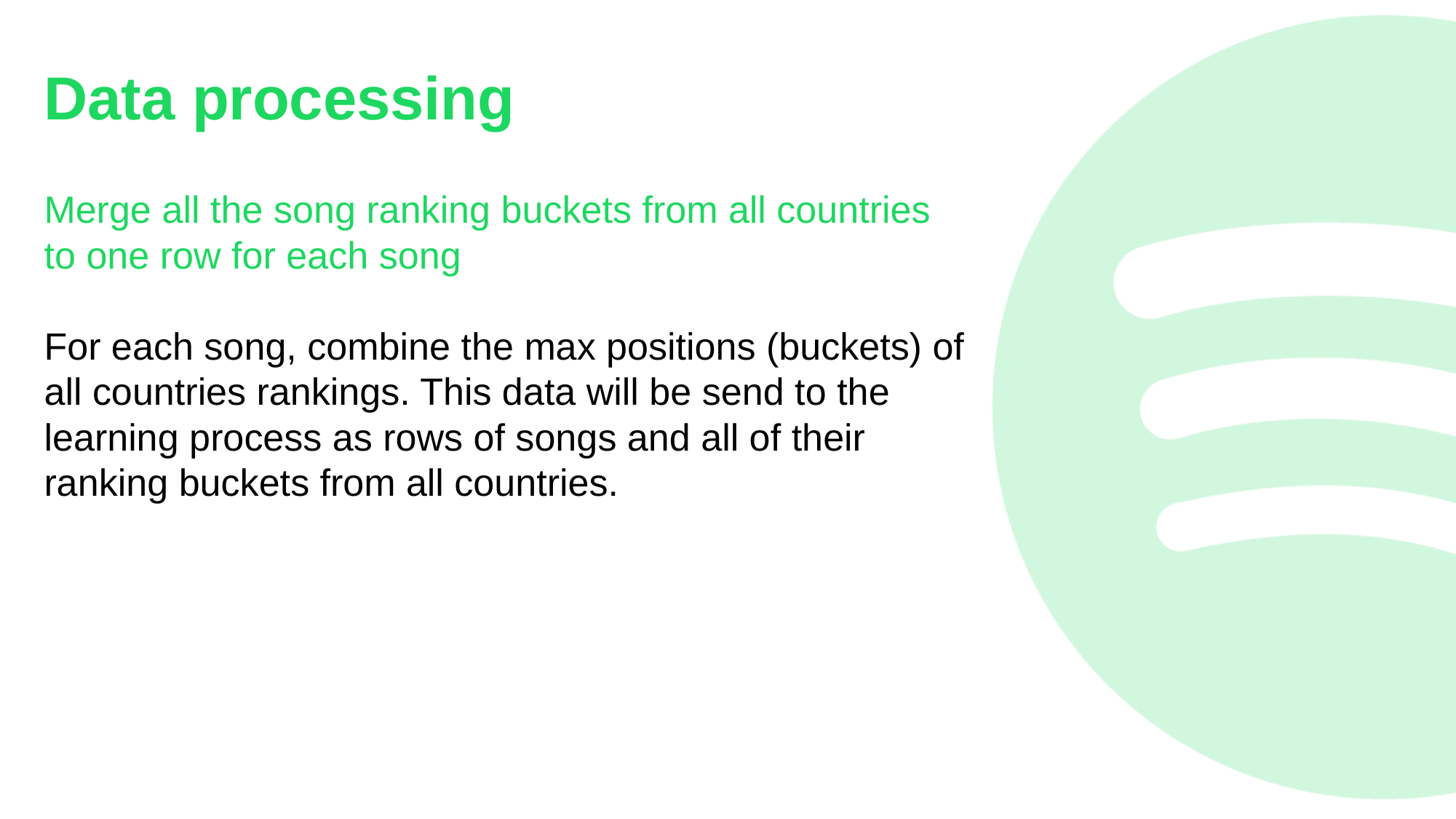

Data processing
Merge all the song ranking buckets from all countries to one row for each song

For each song, combine the max positions (buckets) of all countries rankings. This data will be send to the learning process as rows of songs and all of their ranking buckets from all countries.